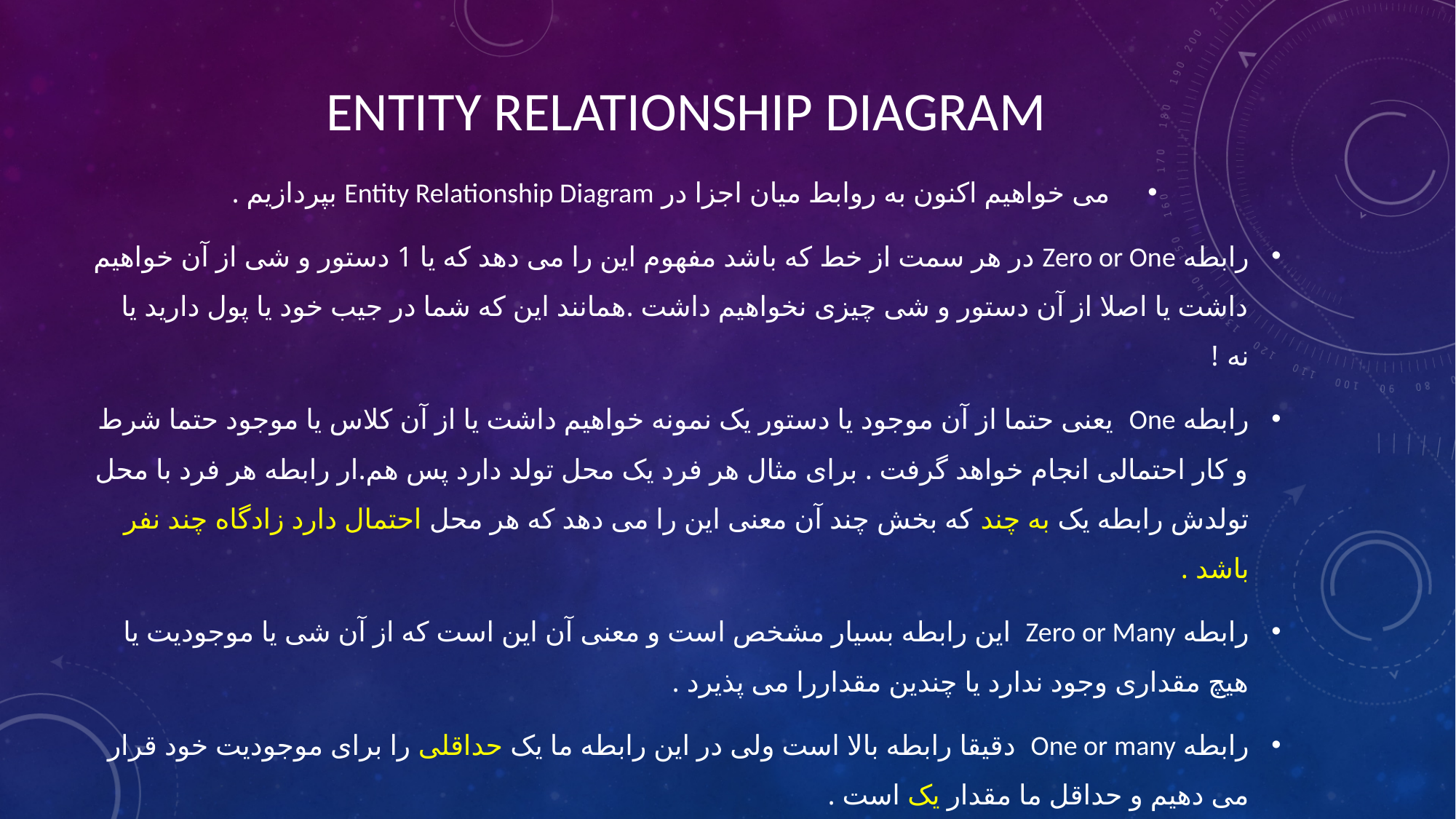

# Entity Relationship Diagram
می خواهیم اکنون به روابط میان اجزا در Entity Relationship Diagram بپردازیم .
رابطه Zero or One در هر سمت از خط که باشد مفهوم این را می دهد که یا 1 دستور و شی از آن خواهیم داشت یا اصلا از آن دستور و شی چیزی نخواهیم داشت .همانند این که شما در جیب خود یا پول دارید یا نه !
رابطه One  یعنی حتما از آن موجود یا دستور یک نمونه خواهیم داشت یا از آن کلاس یا موجود حتما شرط و کار احتمالی انجام خواهد گرفت . برای مثال هر فرد یک محل تولد دارد پس هم.ار رابطه هر فرد با محل تولدش رابطه یک به چند که بخش چند آن معنی این را می دهد که هر محل احتمال دارد زادگاه چند نفر باشد .
رابطه Zero or Many  این رابطه بسیار مشخص است و معنی آن این است که از آن شی یا موجودیت یا هیچ مقداری وجود ندارد یا چندین مقداررا می پذیرد .
رابطه One or many  دقیقا رابطه بالا است ولی در این رابطه ما یک حداقلی را برای موجودیت خود قرار می دهیم و حداقل ما مقدار یک است .